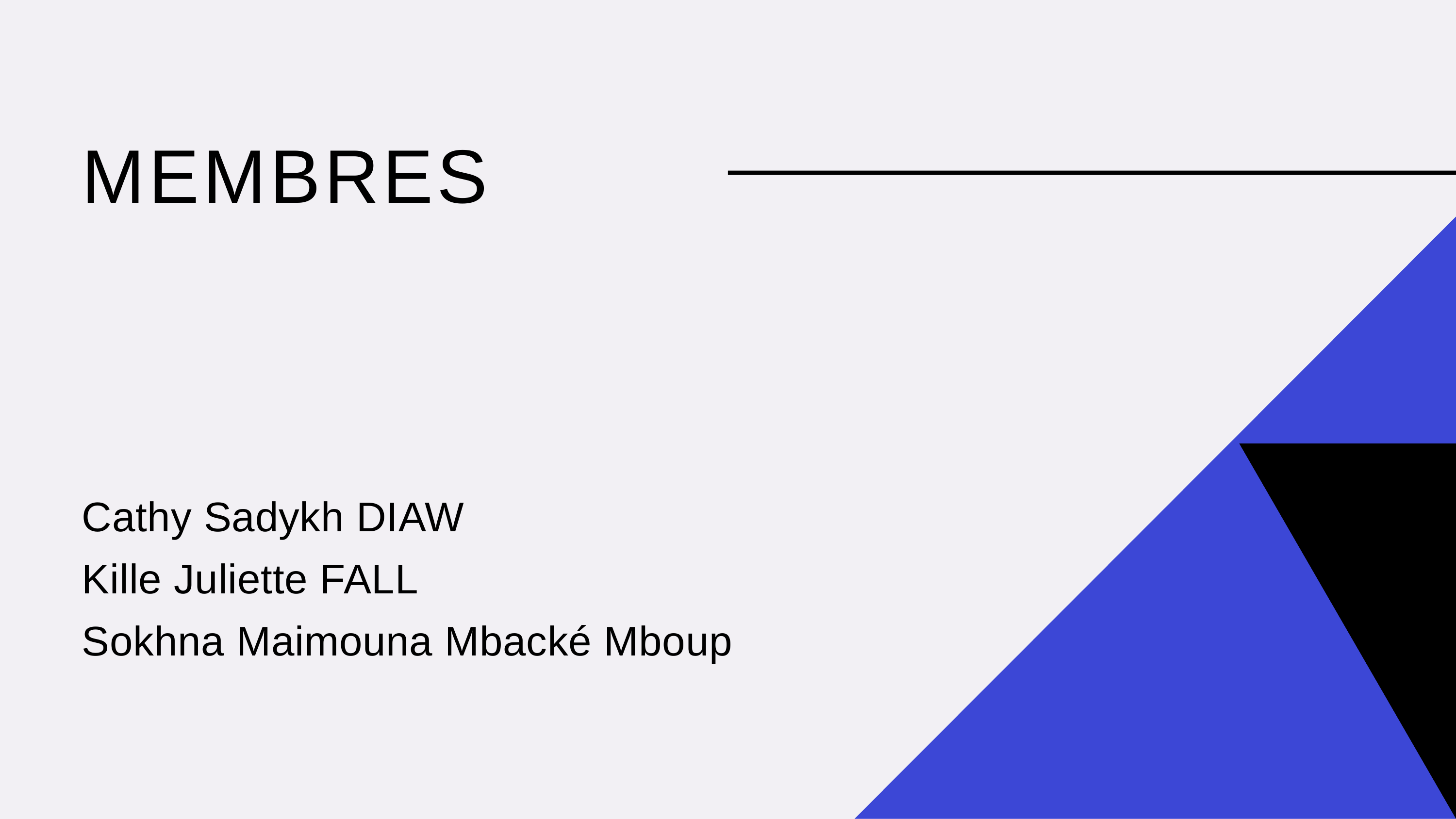

MEMBRES

Cathy Sadykh DIAW
Kille Juliette FALL
Sokhna Maimouna Mbacké Mboup